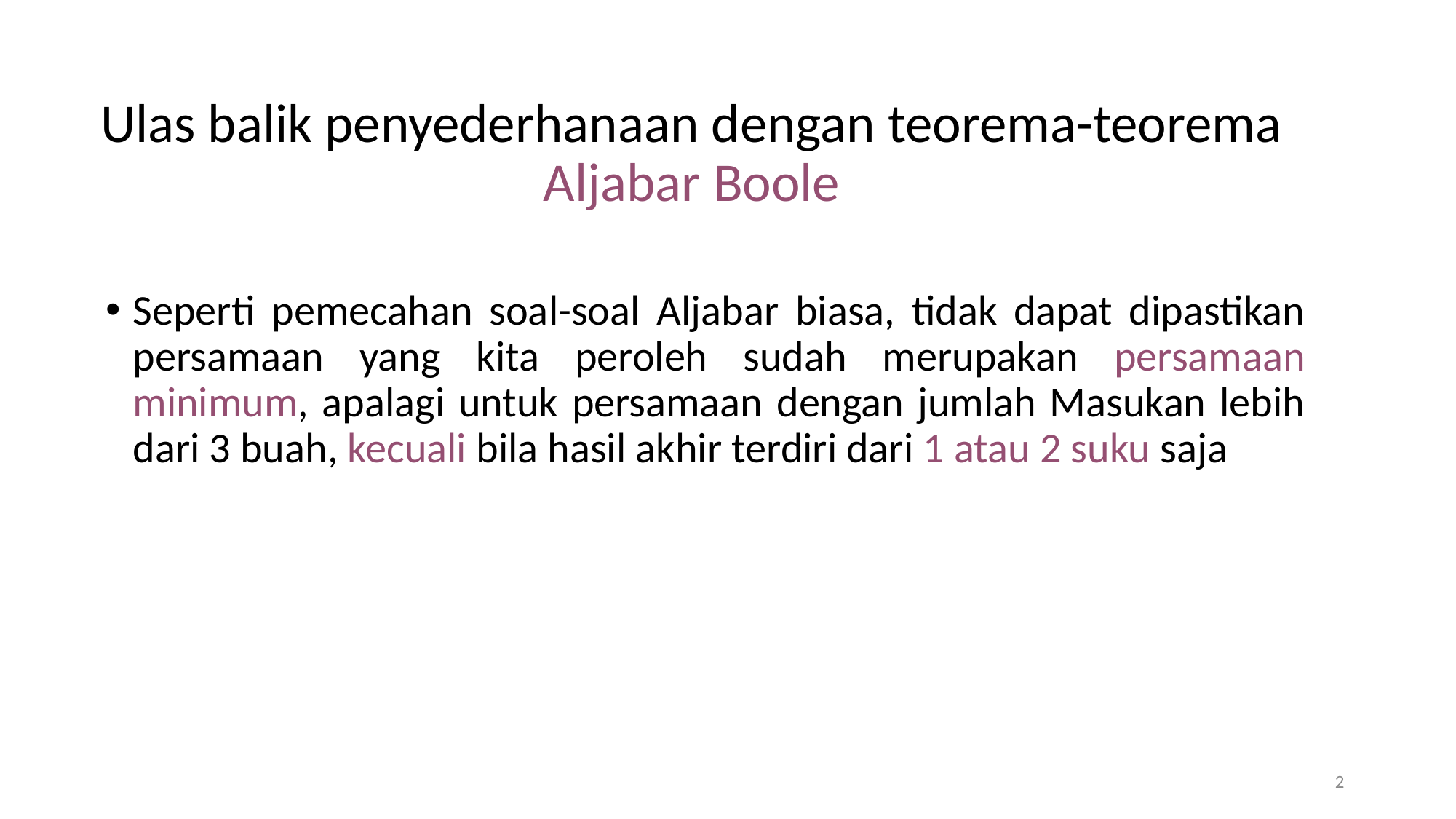

# Ulas balik penyederhanaan dengan teorema-teorema Aljabar Boole
Seperti pemecahan soal-soal Aljabar biasa, tidak dapat dipastikan persamaan yang kita peroleh sudah merupakan persamaan minimum, apalagi untuk persamaan dengan jumlah Masukan lebih dari 3 buah, kecuali bila hasil akhir terdiri dari 1 atau 2 suku saja
2